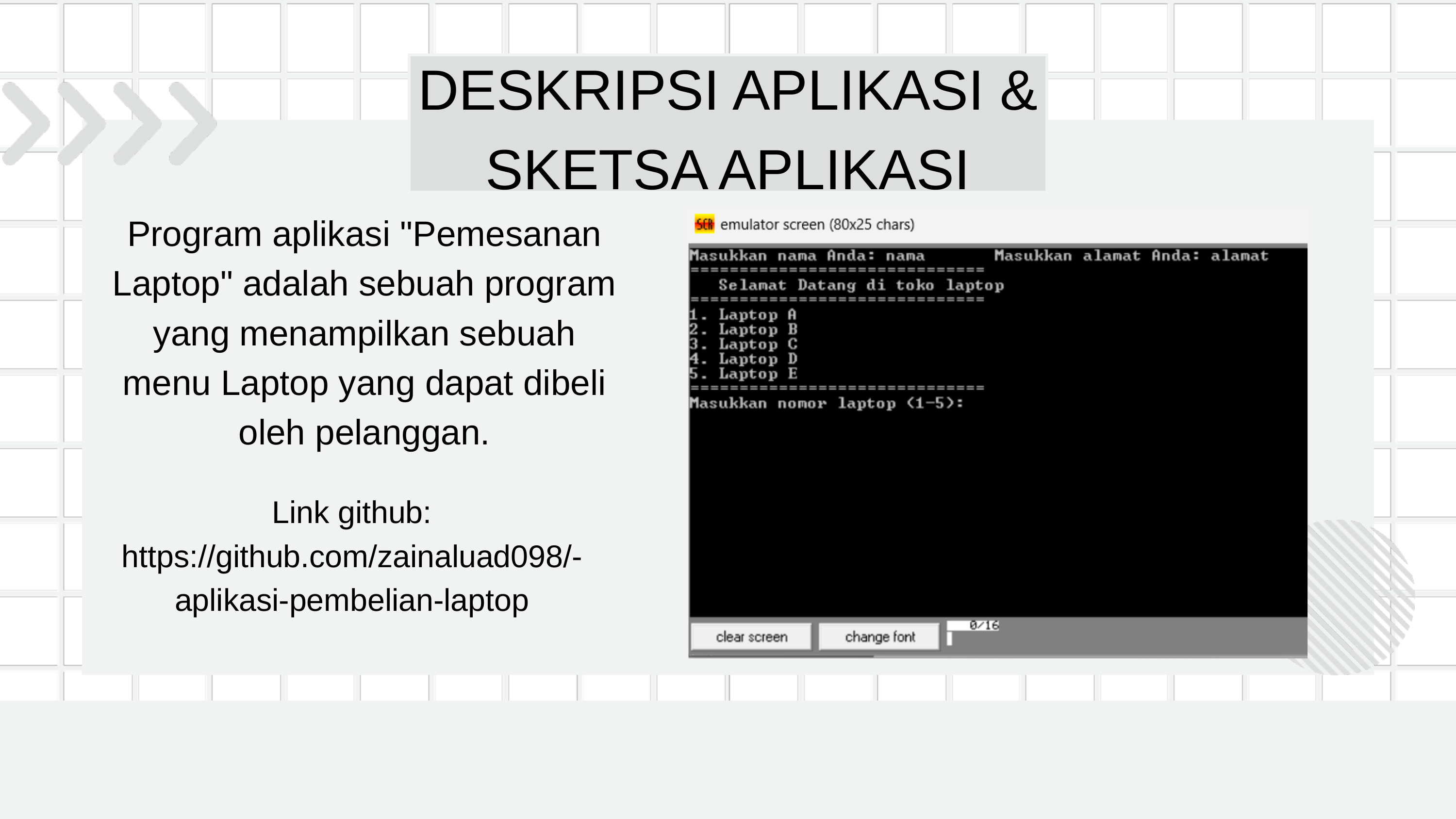

DESKRIPSI APLIKASI & SKETSA APLIKASI

Program aplikasi "Pemesanan Laptop" adalah sebuah program yang menampilkan sebuah menu Laptop yang dapat dibeli oleh pelanggan.

Link github: https://github.com/zainaluad098/-aplikasi-pembelian-laptop